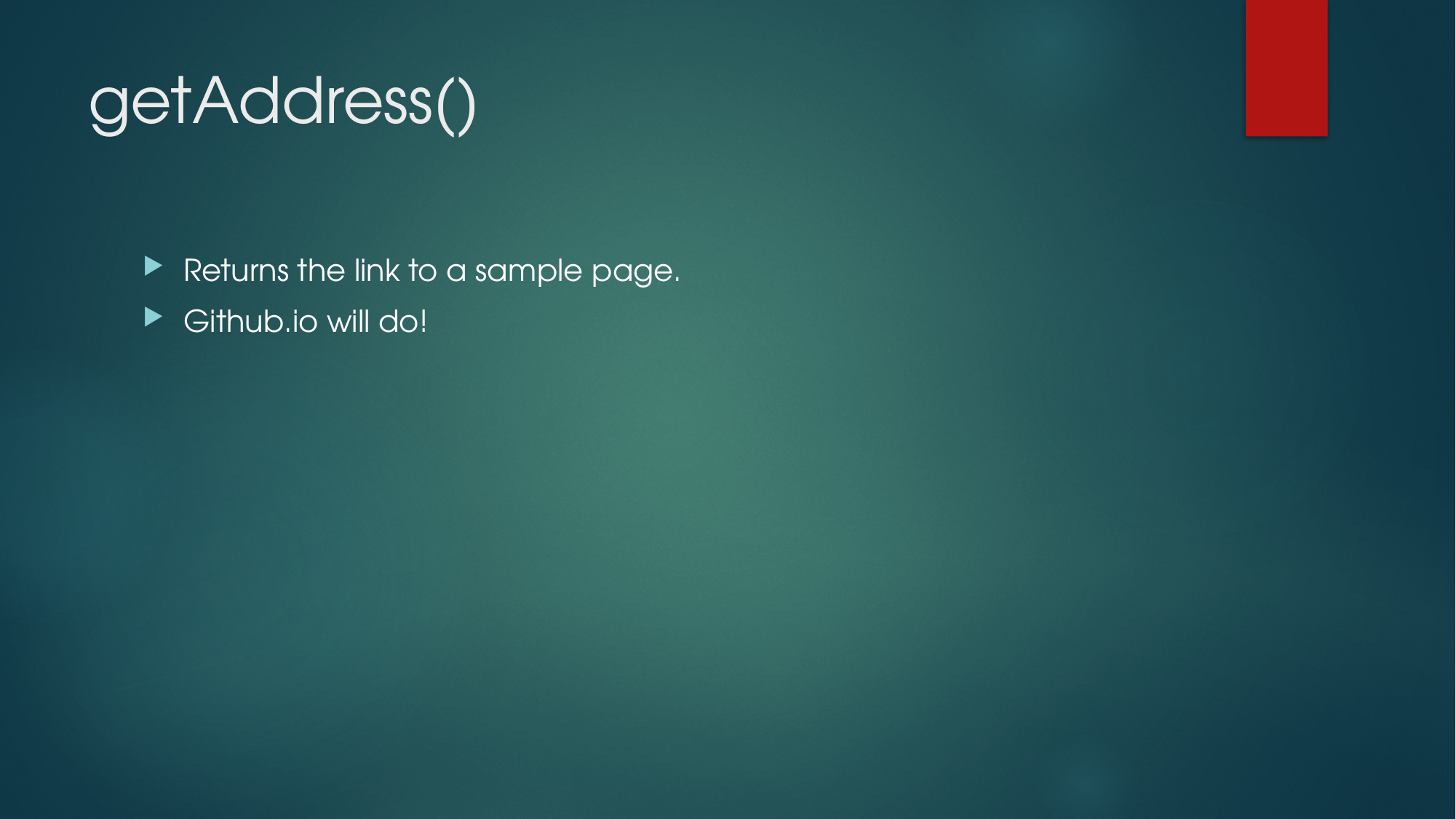

# getAddress()
Returns the link to a sample page.
Github.io will do!